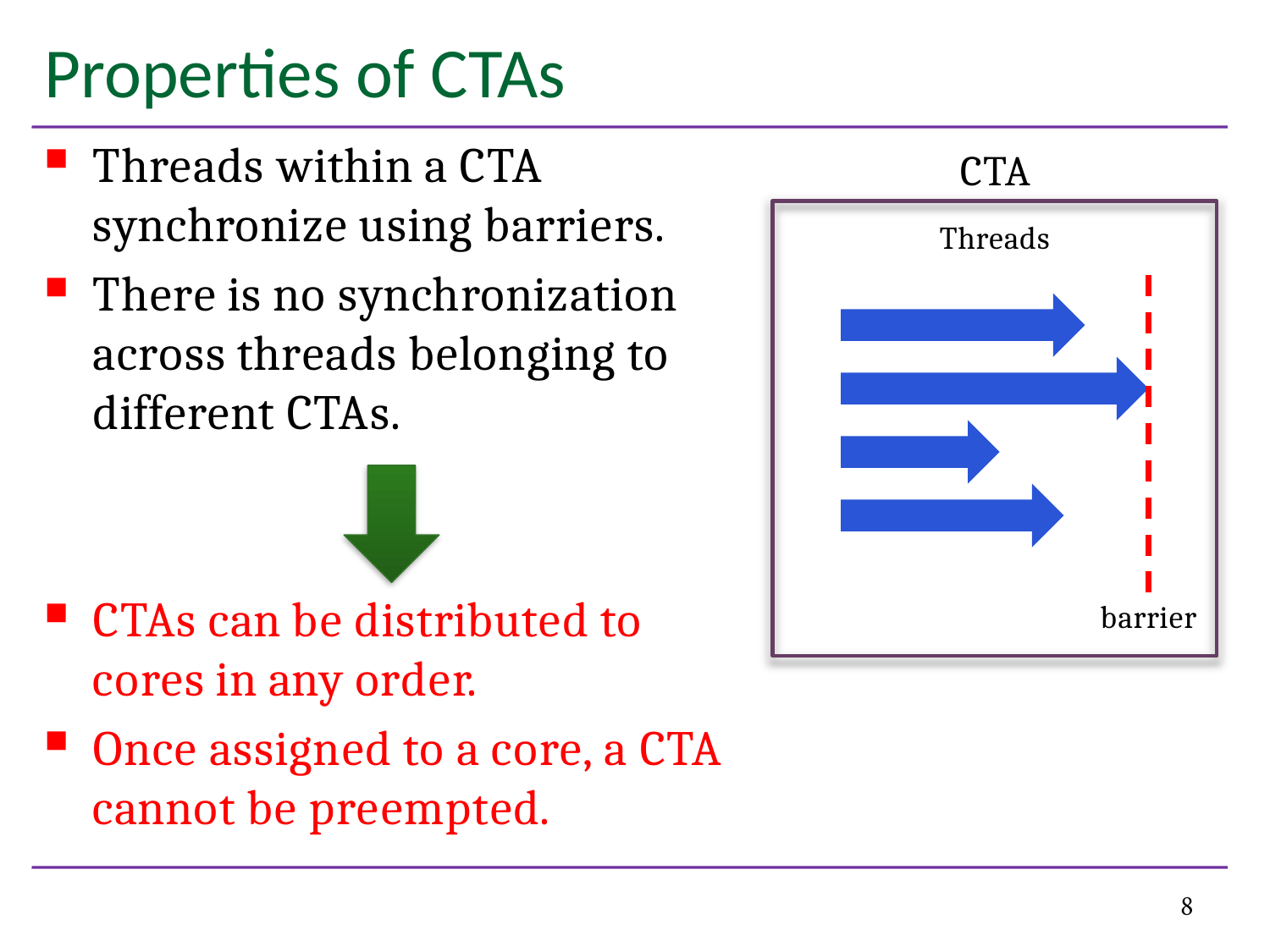

# Properties of CTAs
Threads within a CTA synchronize using barriers.
There is no synchronization across threads belonging to different CTAs.

CTAs can be distributed to cores in any order.
Once assigned to a core, a CTA cannot be preempted.

CTA

Threads

barrier
8